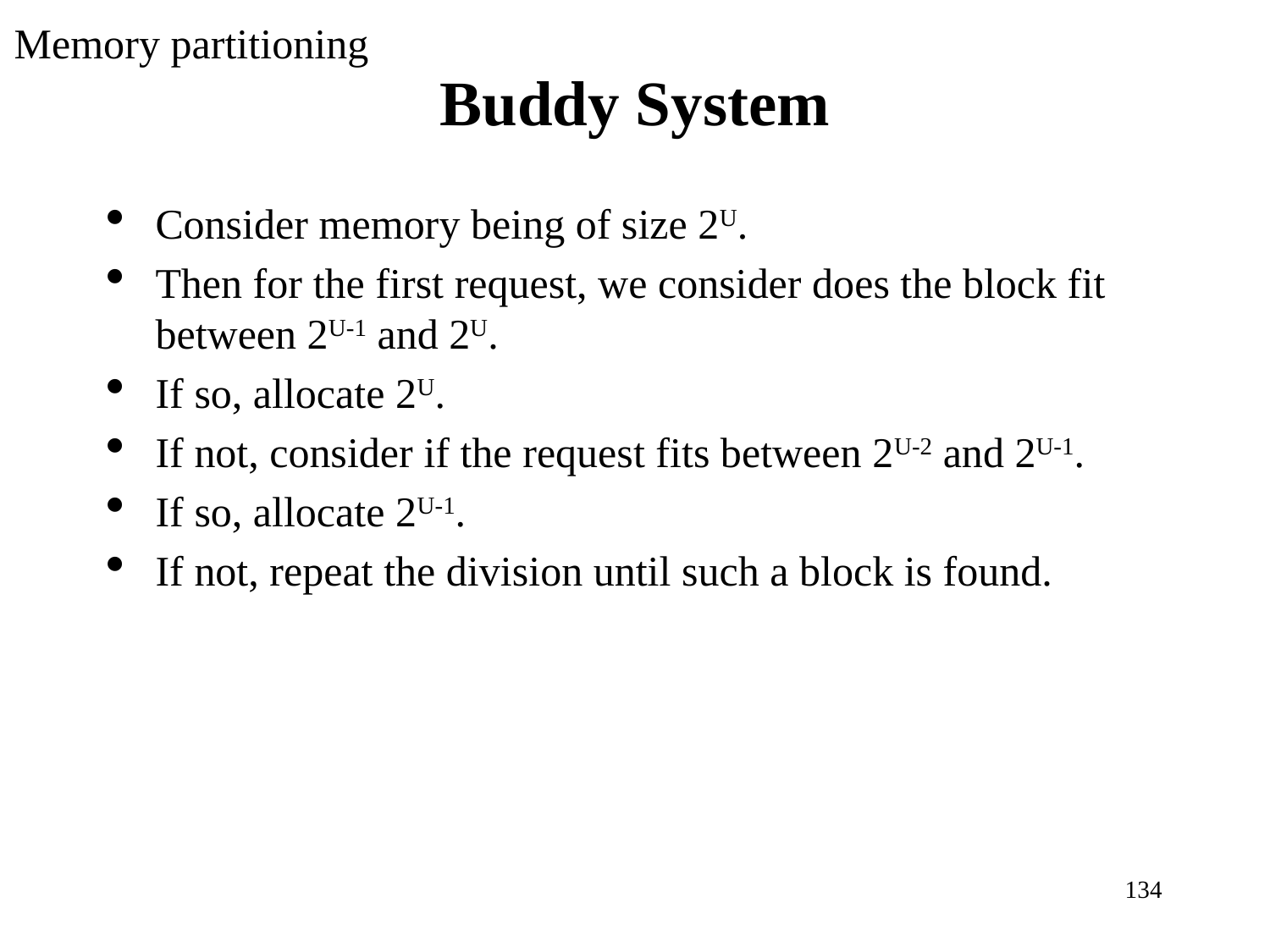

Memory partitioning
Buddy System
Consider memory being of size 2U.
Then for the first request, we consider does the block fit between 2U-1 and 2U.
If so, allocate 2U.
If not, consider if the request fits between 2U-2 and 2U-1.
If so, allocate 2U-1.
If not, repeat the division until such a block is found.
134